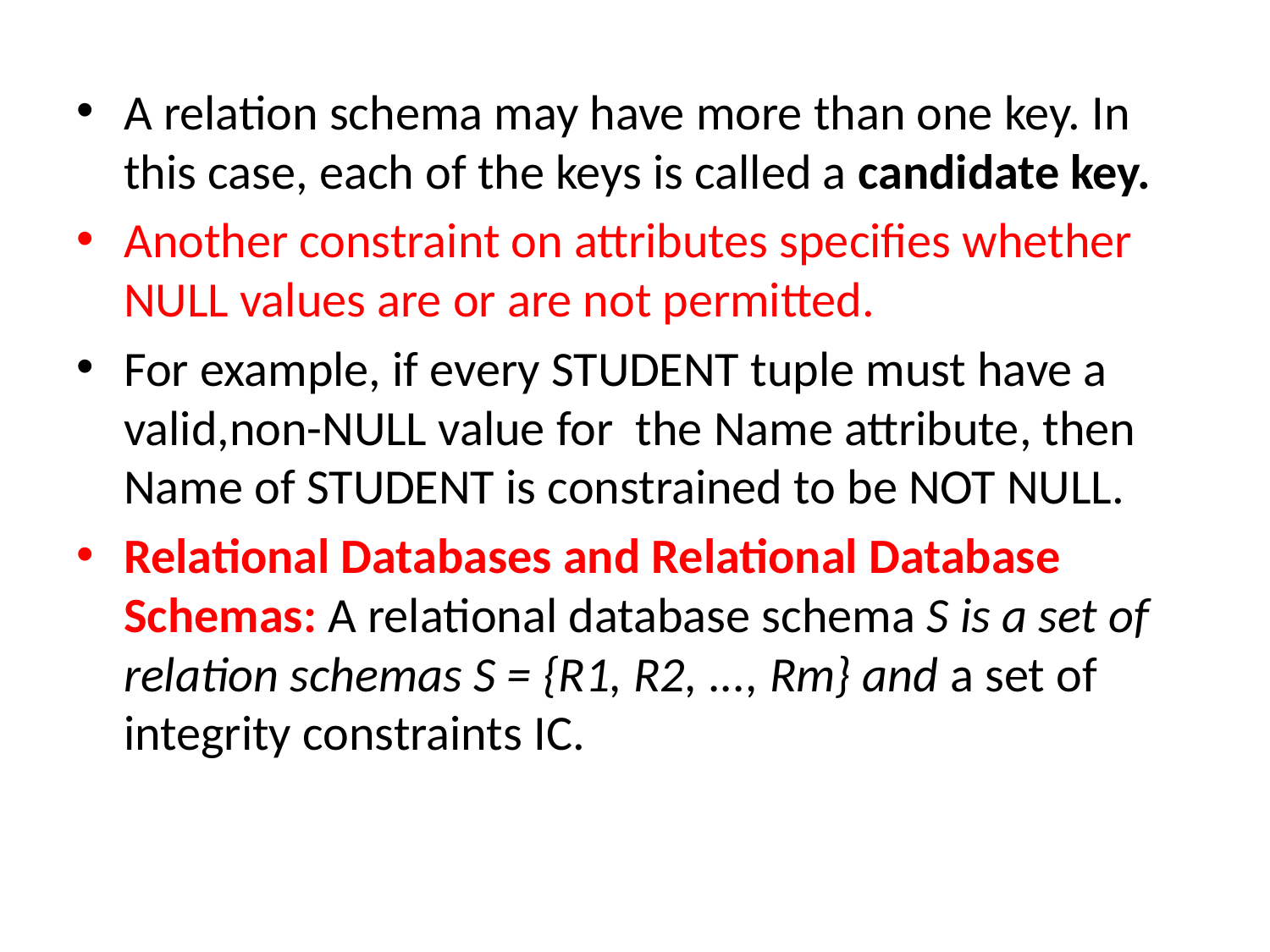

A relation schema may have more than one key. In this case, each of the keys is called a candidate key.
Another constraint on attributes specifies whether NULL values are or are not permitted.
For example, if every STUDENT tuple must have a valid,non-NULL value for  the Name attribute, then Name of STUDENT is constrained to be NOT NULL.
Relational Databases and Relational Database Schemas: A relational database schema S is a set of relation schemas S = {R1, R2, ..., Rm} and a set of integrity constraints IC.